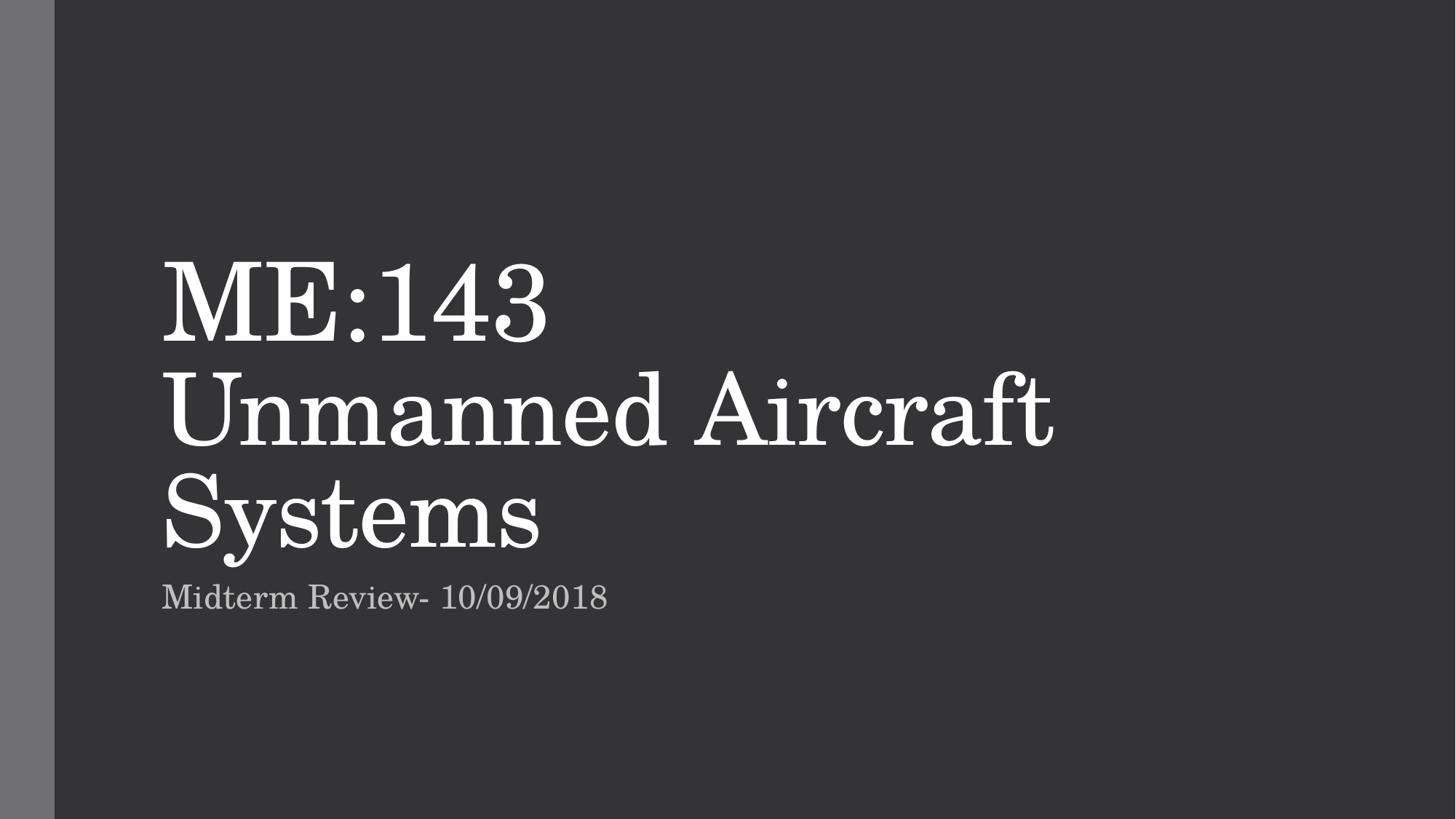

# ME:143 Unmanned Aircraft Systems
Midterm Review- 10/09/2018